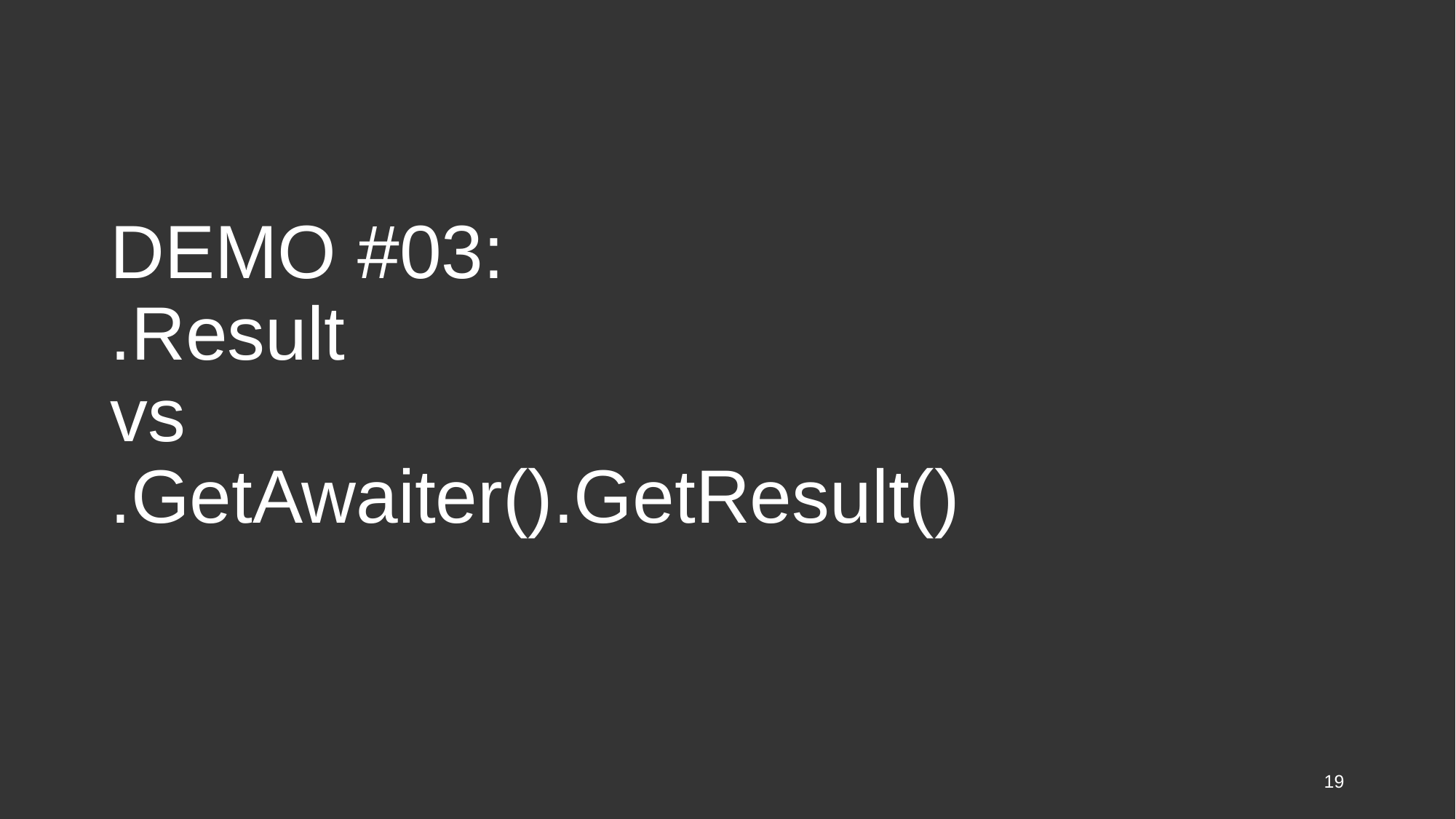

# DEMO #03: .Result vs .GetAwaiter().GetResult()

19